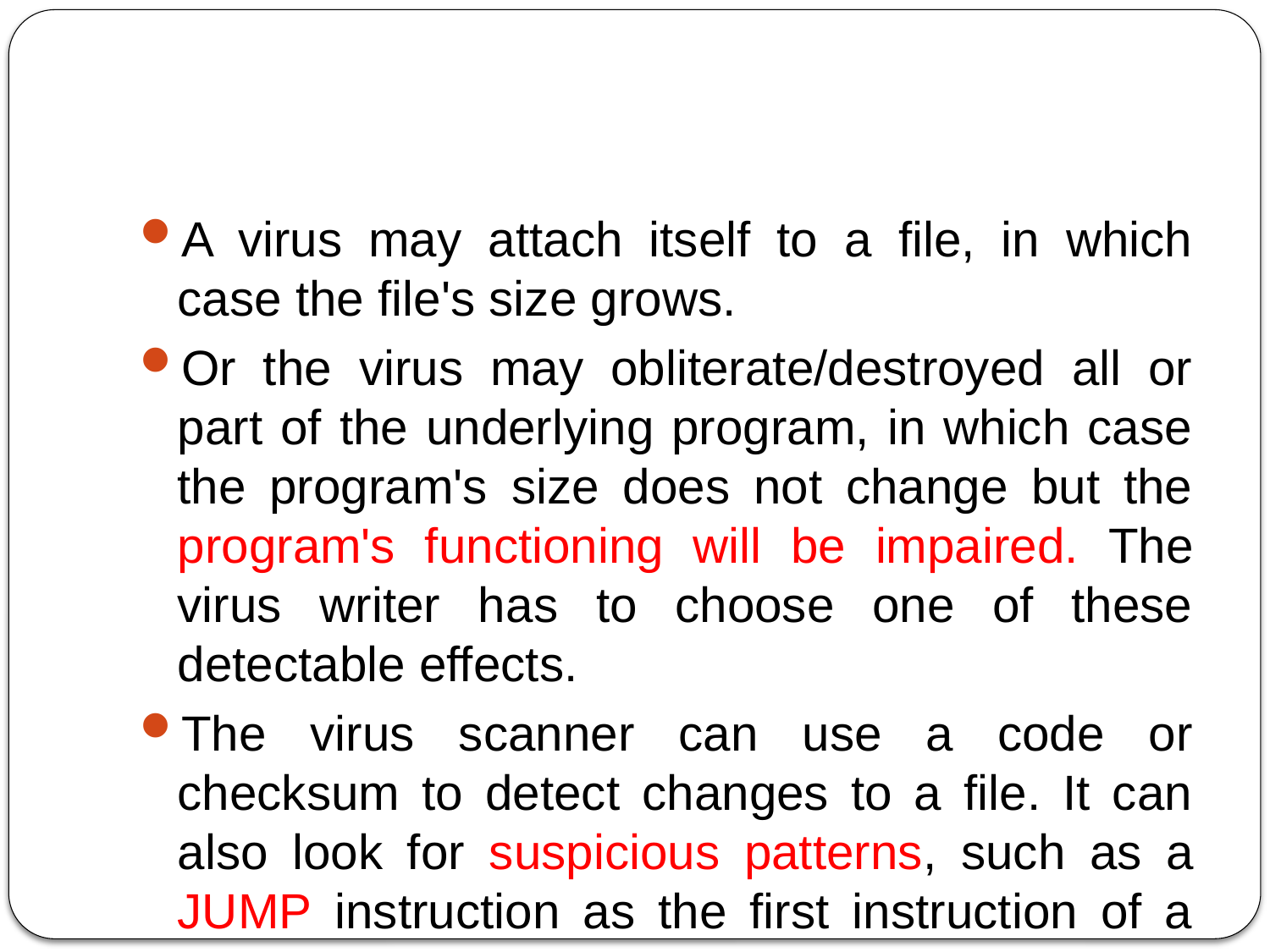

#
A virus may attach itself to a file, in which case the file's size grows.
Or the virus may obliterate/destroyed all or part of the underlying program, in which case the program's size does not change but the program's functioning will be impaired. The virus writer has to choose one of these detectable effects.
The virus scanner can use a code or checksum to detect changes to a file. It can also look for suspicious patterns, such as a JUMP instruction as the first instruction of a system program